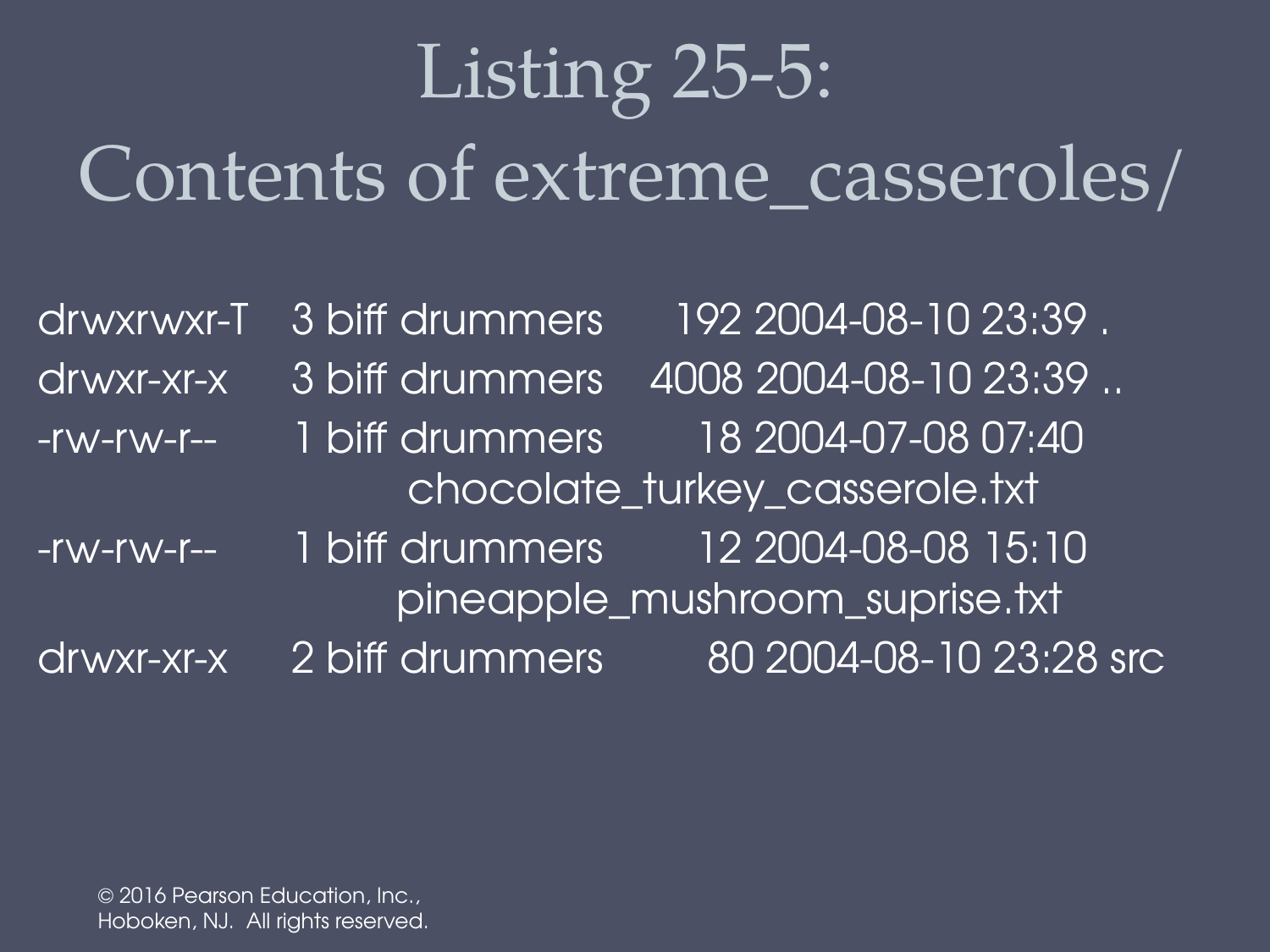

# Listing 25-5: Contents of extreme_casseroles/
drwxrwxr-T 	3 biff drummers 	192 2004-08-10 23:39 .
drwxr-xr-x 	3 biff drummers    4008 2004-08-10 23:39 ..
-rw-rw-r-- 	1 biff drummers 	  18 2004-07-08 07:40 			          chocolate_turkey_casserole.txt
-rw-rw-r-- 	1 biff drummers 	  12 2004-08-08 15:10 			         pineapple_mushroom_suprise.txt
drwxr-xr-x 	2 biff drummers 	   80 2004-08-10 23:28 src
© 2016 Pearson Education, Inc., Hoboken, NJ.  All rights reserved.